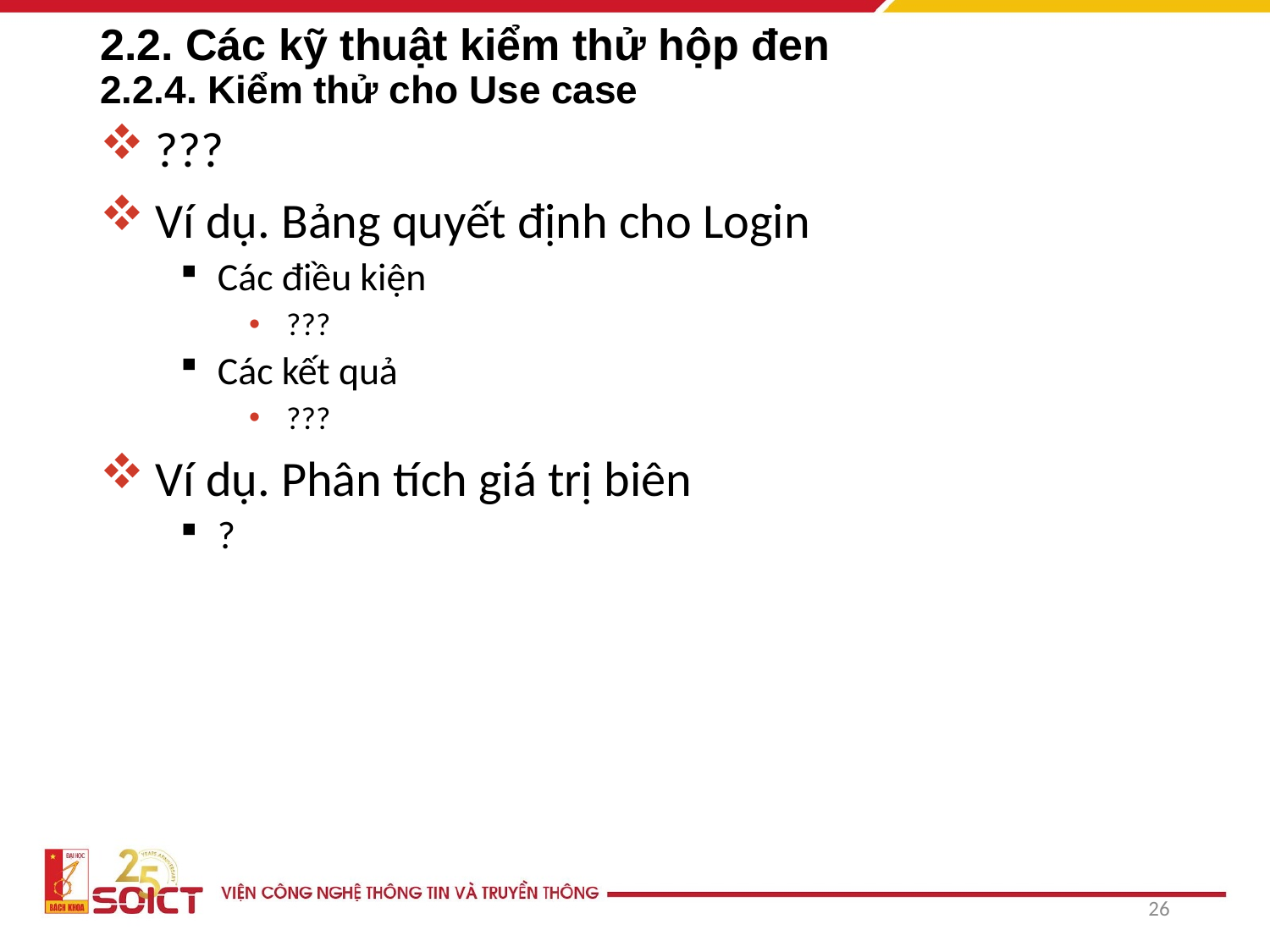

# 2.2. Các kỹ thuật kiểm thử hộp đen 2.2.4. Kiểm thử cho Use case
???
Ví dụ. Bảng quyết định cho Login
Các điều kiện
???
Các kết quả
???
Ví dụ. Phân tích giá trị biên
?
26